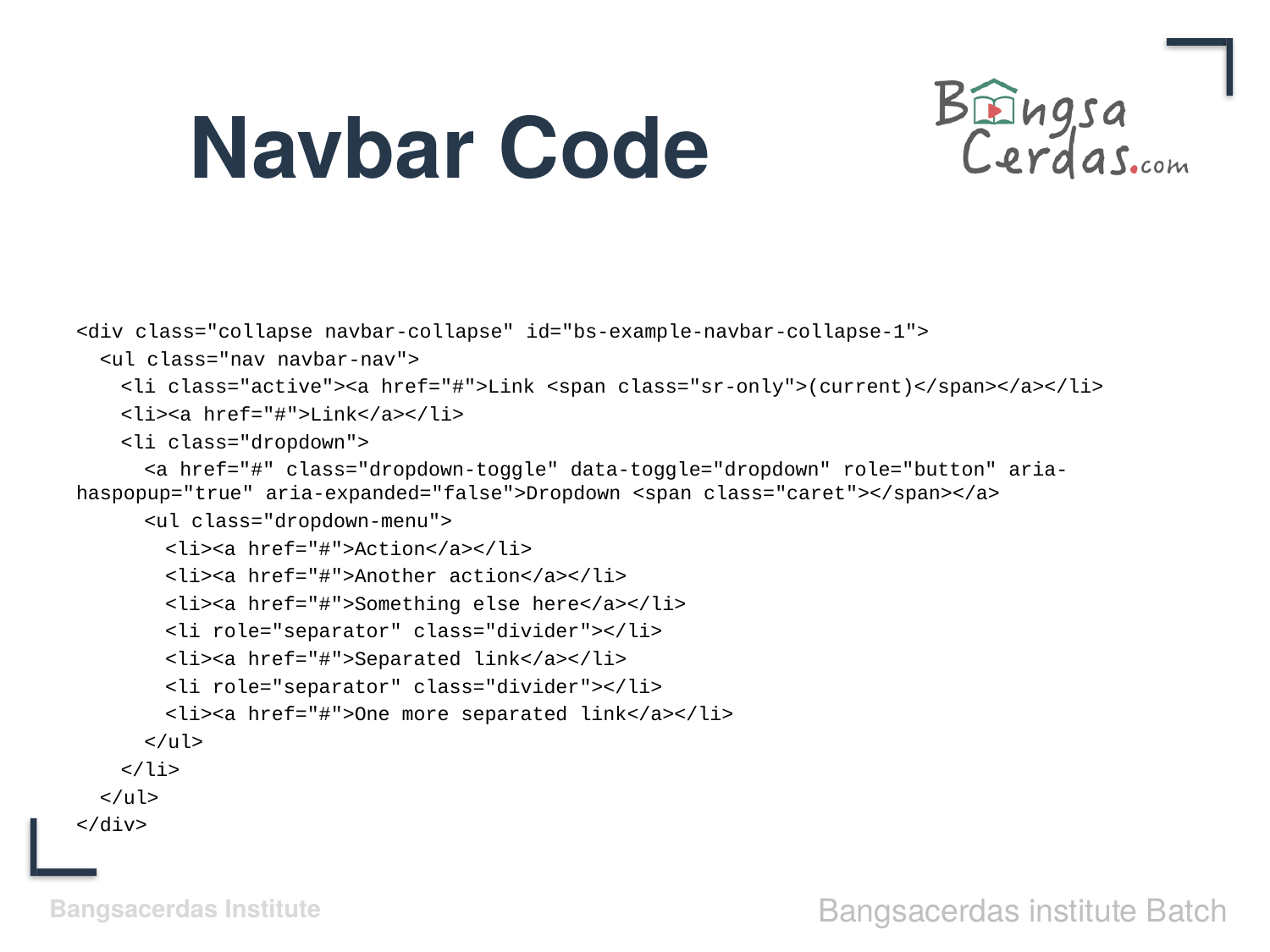

# Navbar Code
<div class="collapse navbar-collapse" id="bs-example-navbar-collapse-1">
  <ul class="nav navbar-nav">
	<li class="active"><a href="#">Link <span class="sr-only">(current)</span></a></li>
	<li><a href="#">Link</a></li>
	<li class="dropdown">
	  <a href="#" class="dropdown-toggle" data-toggle="dropdown" role="button" aria-haspopup="true" aria-expanded="false">Dropdown <span class="caret"></span></a>
	  <ul class="dropdown-menu">
		<li><a href="#">Action</a></li>
		<li><a href="#">Another action</a></li>
		<li><a href="#">Something else here</a></li>
		<li role="separator" class="divider"></li>
		<li><a href="#">Separated link</a></li>
		<li role="separator" class="divider"></li>
		<li><a href="#">One more separated link</a></li>
	  </ul>
	</li>
  </ul>
</div>